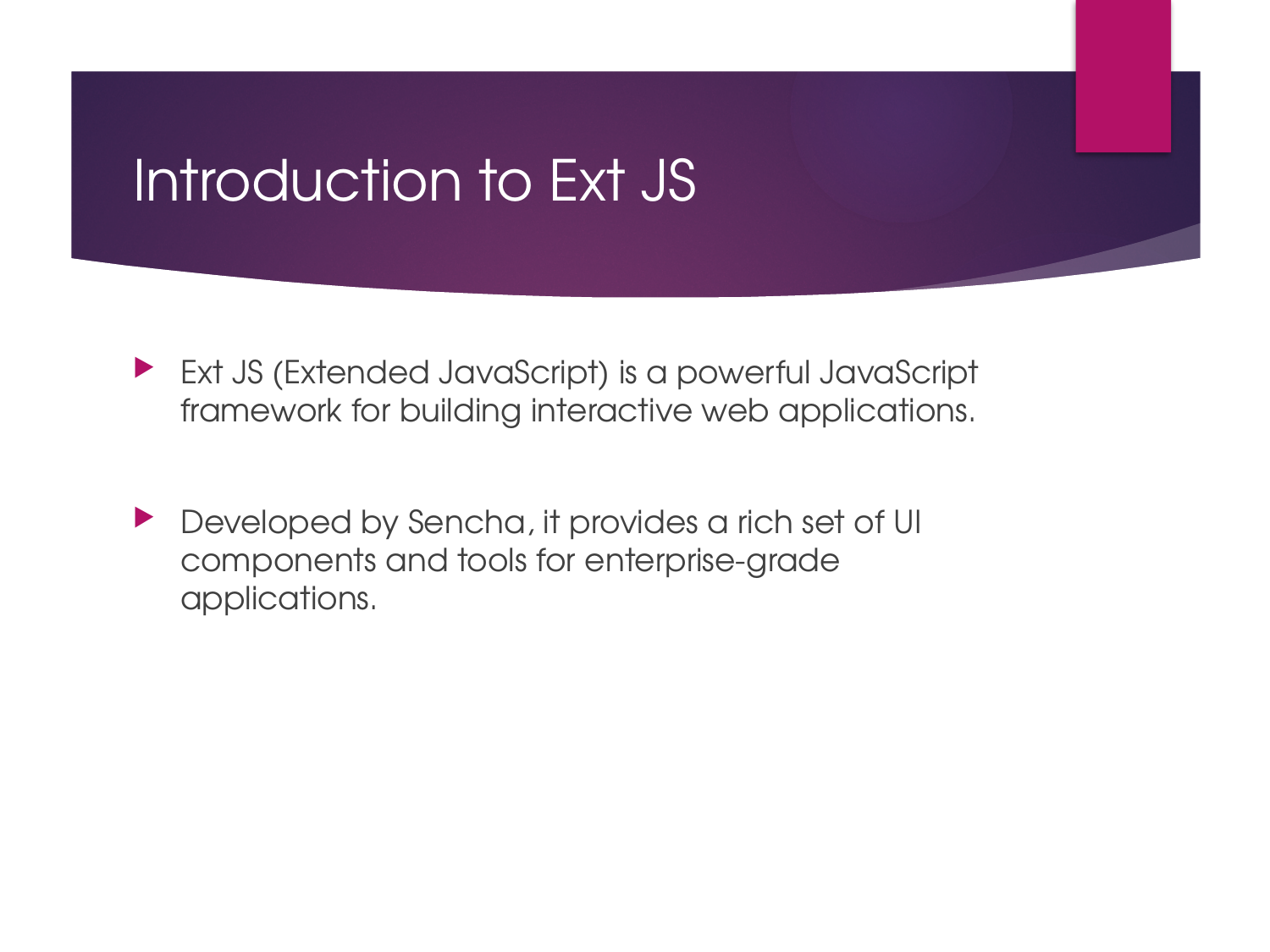

# Introduction to Ext JS
Ext JS (Extended JavaScript) is a powerful JavaScript framework for building interactive web applications.

Developed by Sencha, it provides a rich set of UI components and tools for enterprise-grade applications.